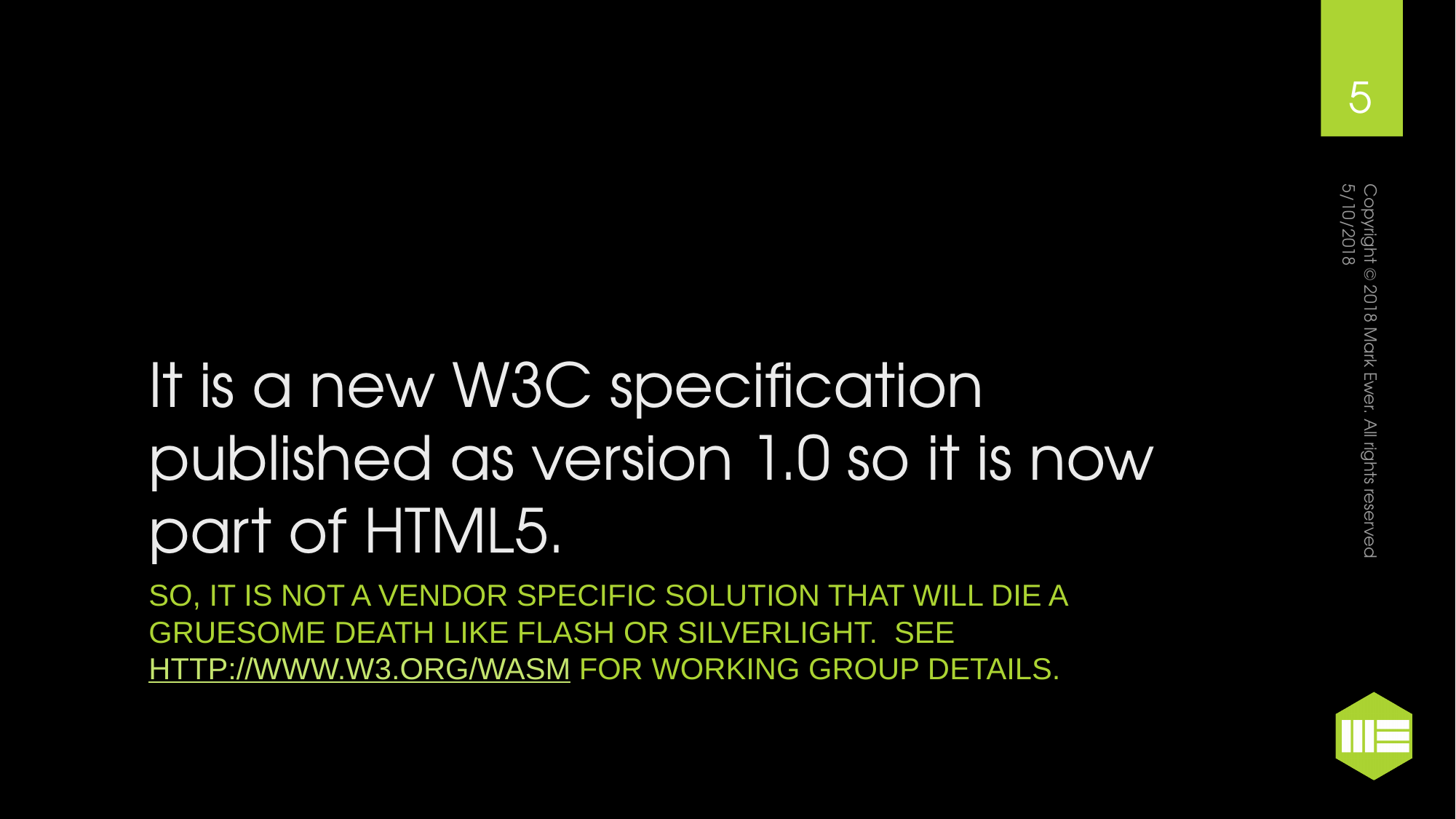

5
5/10/2018
# It is a new W3C specification published as version 1.0 so it is now part of HTML5.
Copyright © 2018 Mark Ewer. All rights reserved
So, it is not a vendor specific solution that will die a gruesome death like flash or silverlight.  See http://www.w3.org/wasm for working group details.